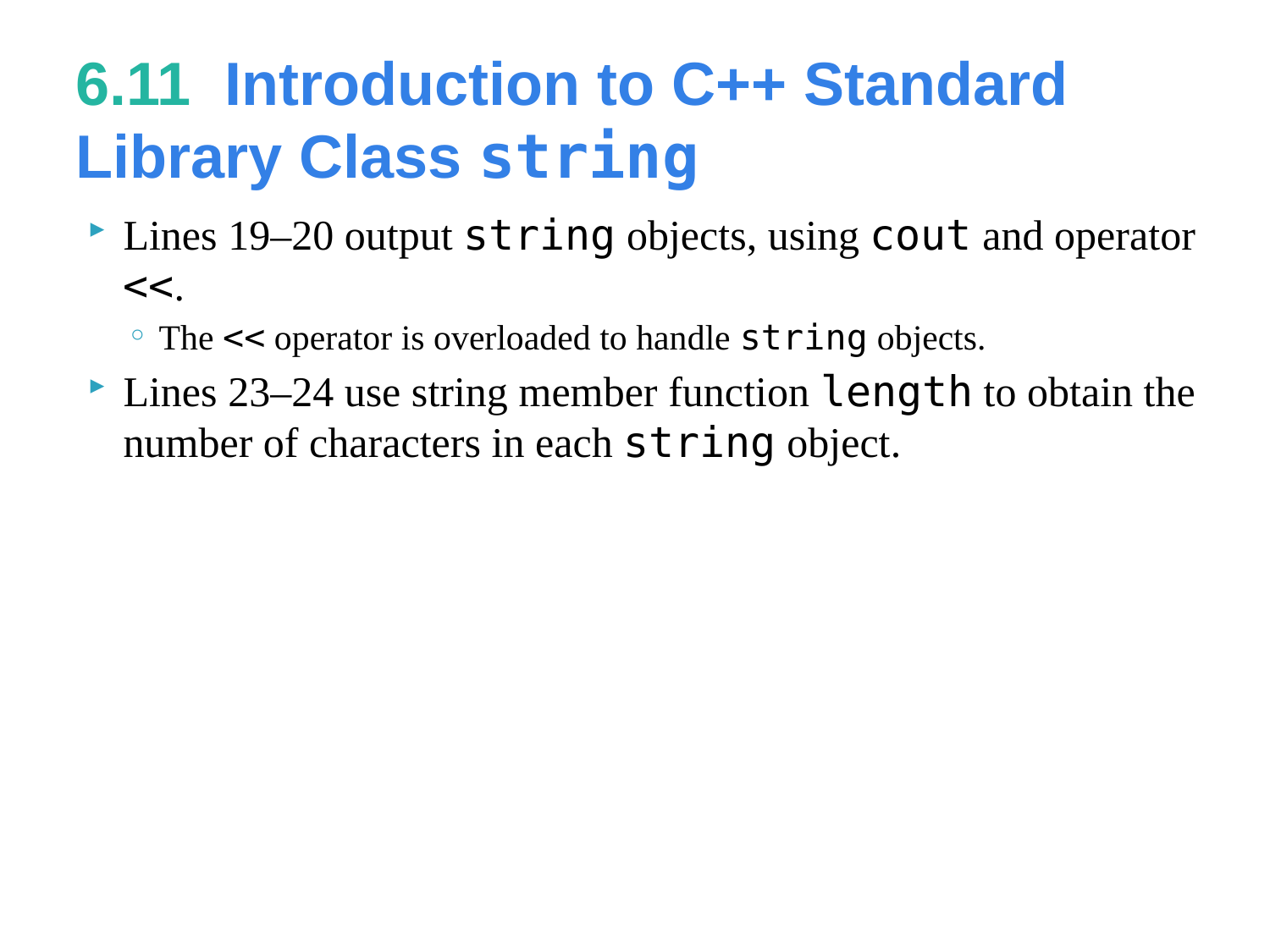

# 6.11  Introduction to C++ Standard Library Class string
Lines 19–20 output string objects, using cout and operator <<.
The << operator is overloaded to handle string objects.
Lines 23–24 use string member function length to obtain the number of characters in each string object.